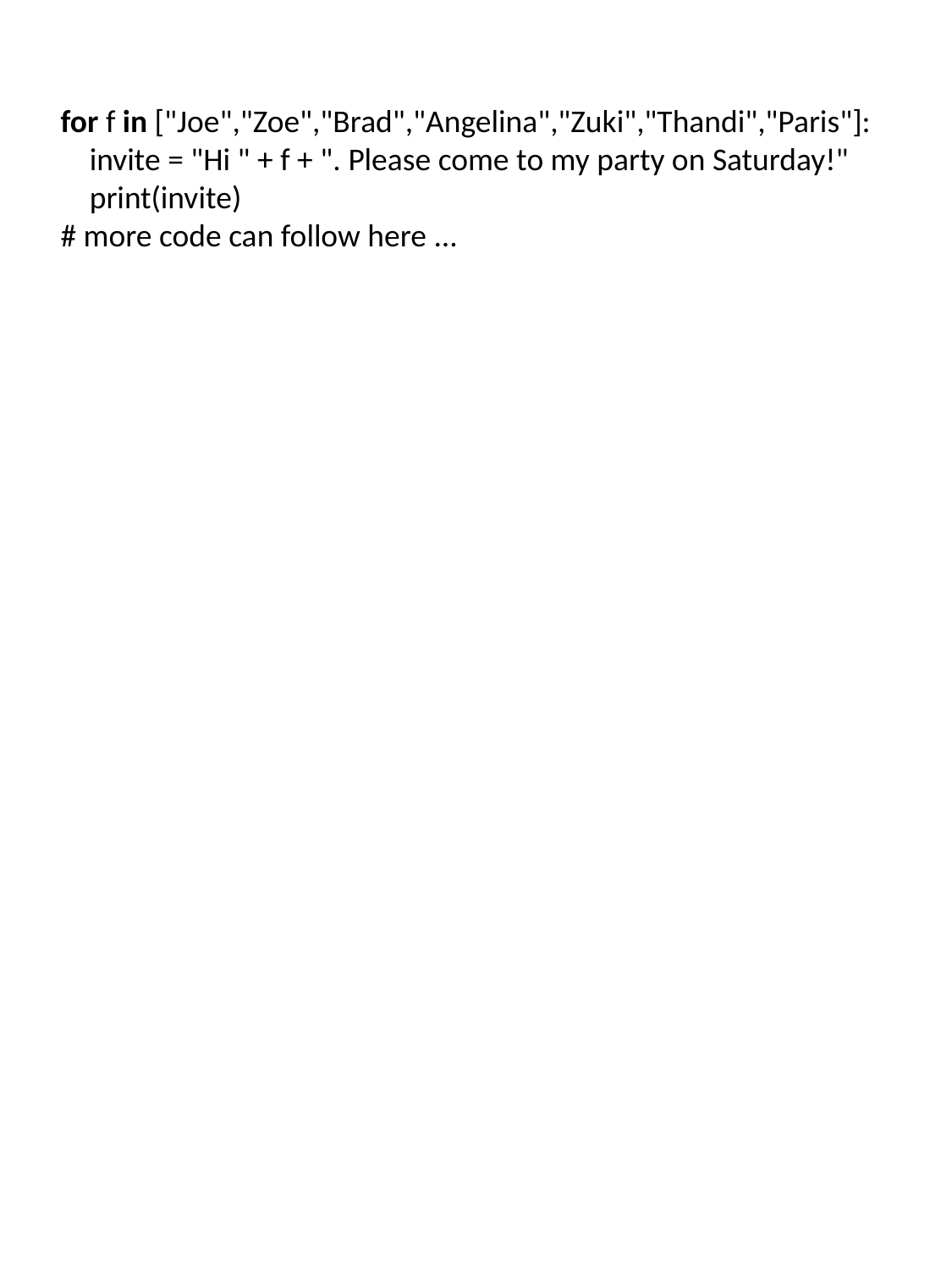

for f in ["Joe","Zoe","Brad","Angelina","Zuki","Thandi","Paris"]:
    invite = "Hi " + f + ". Please come to my party on Saturday!"
    print(invite)
# more code can follow here ...